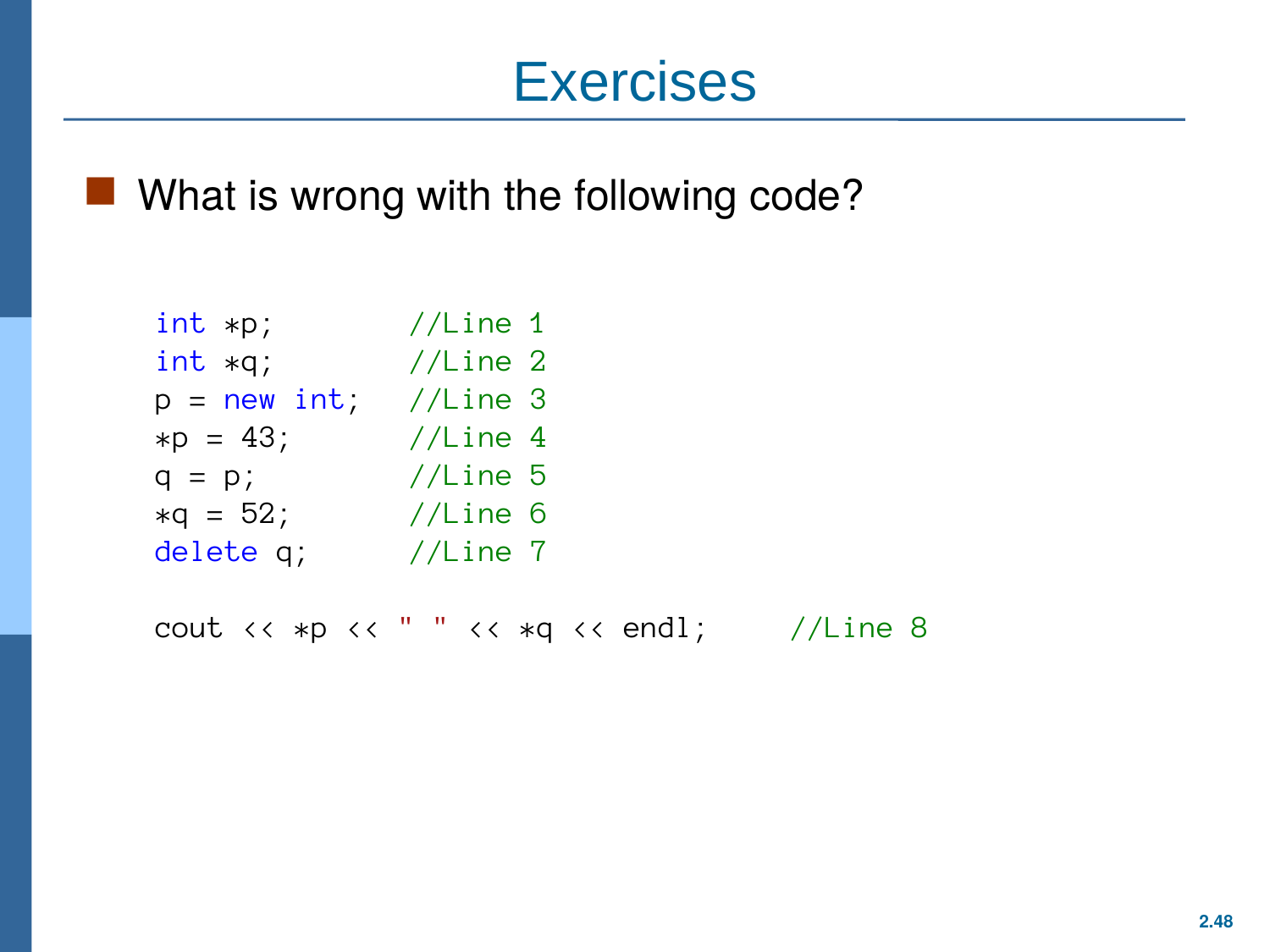

# Exercises
What is wrong with the following code?
int *p; 	//Line 1
int *q; 	//Line 2
p = new int; 	//Line 3
*p = 43; 	//Line 4
q = p; 		//Line 5
*q = 52; 	//Line 6
delete q; 	//Line 7

cout << *p << " " << *q << endl; 	//Line 8